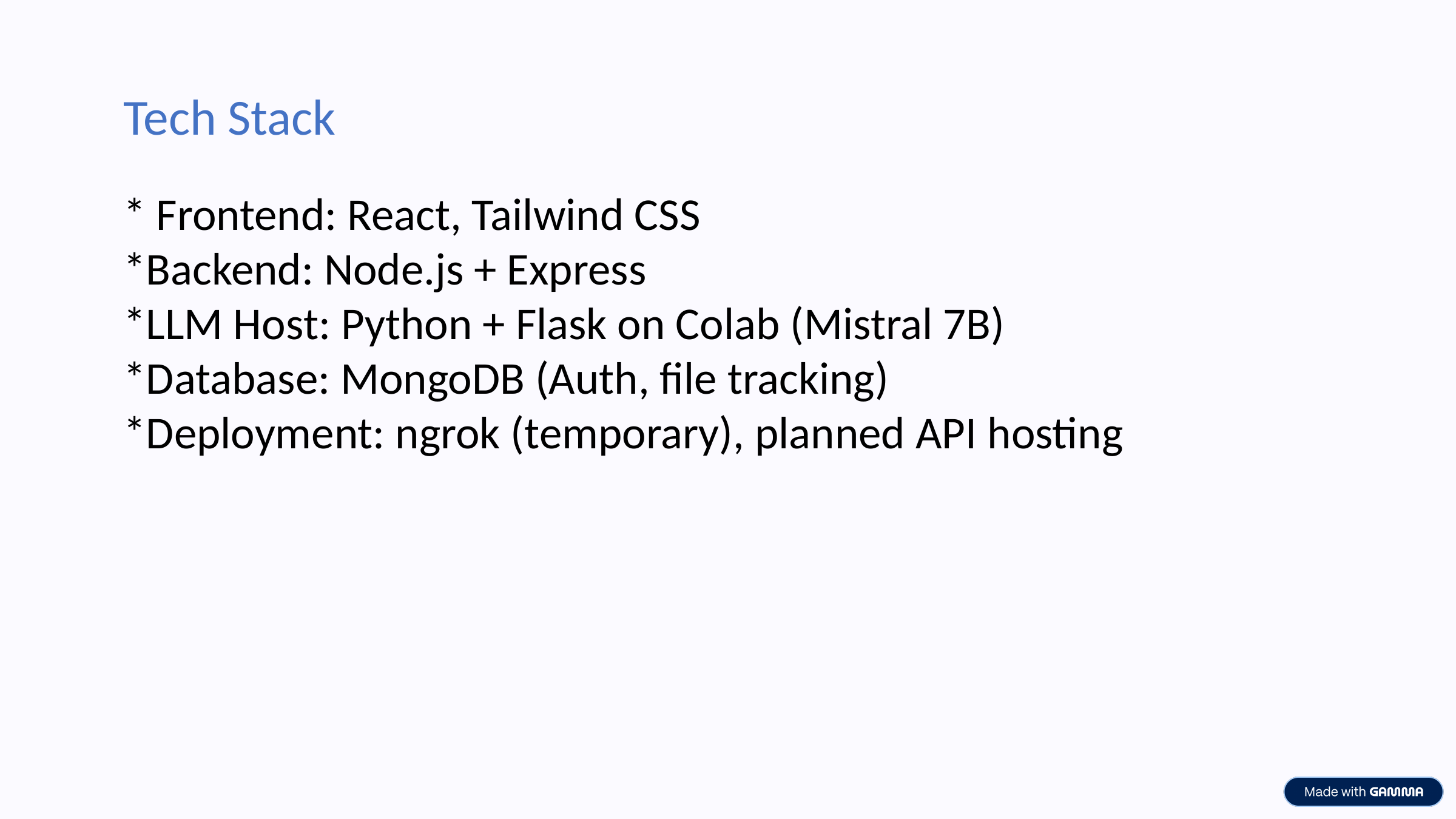

Tech Stack
* Frontend: React, Tailwind CSS
*Backend: Node.js + Express
*LLM Host: Python + Flask on Colab (Mistral 7B)
*Database: MongoDB (Auth, file tracking)
*Deployment: ngrok (temporary), planned API hosting